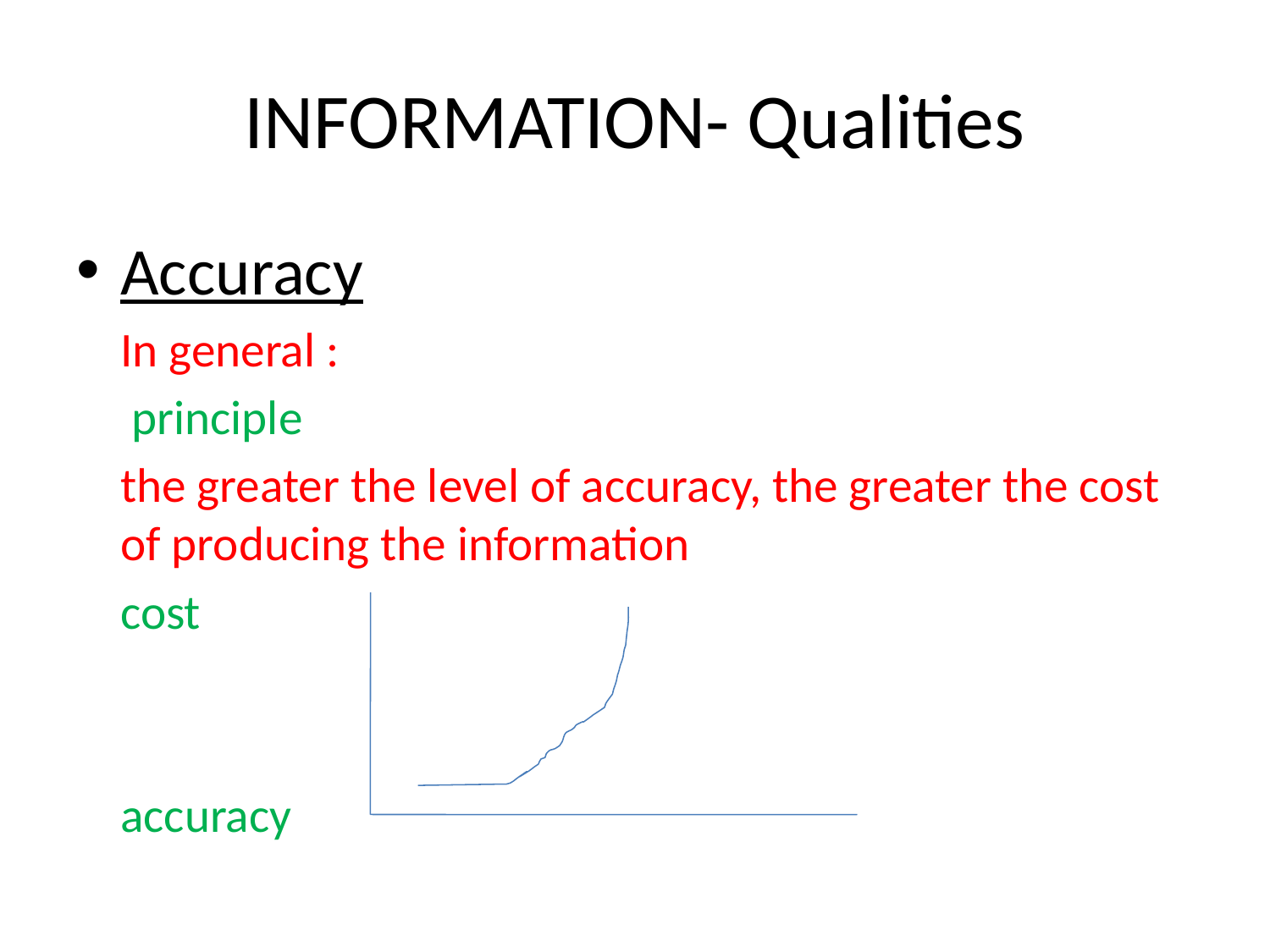

# INFORMATION- Qualities
Accuracy
	In general :
	 principle
	the greater the level of accuracy, the greater the cost of producing the information
		cost

							accuracy